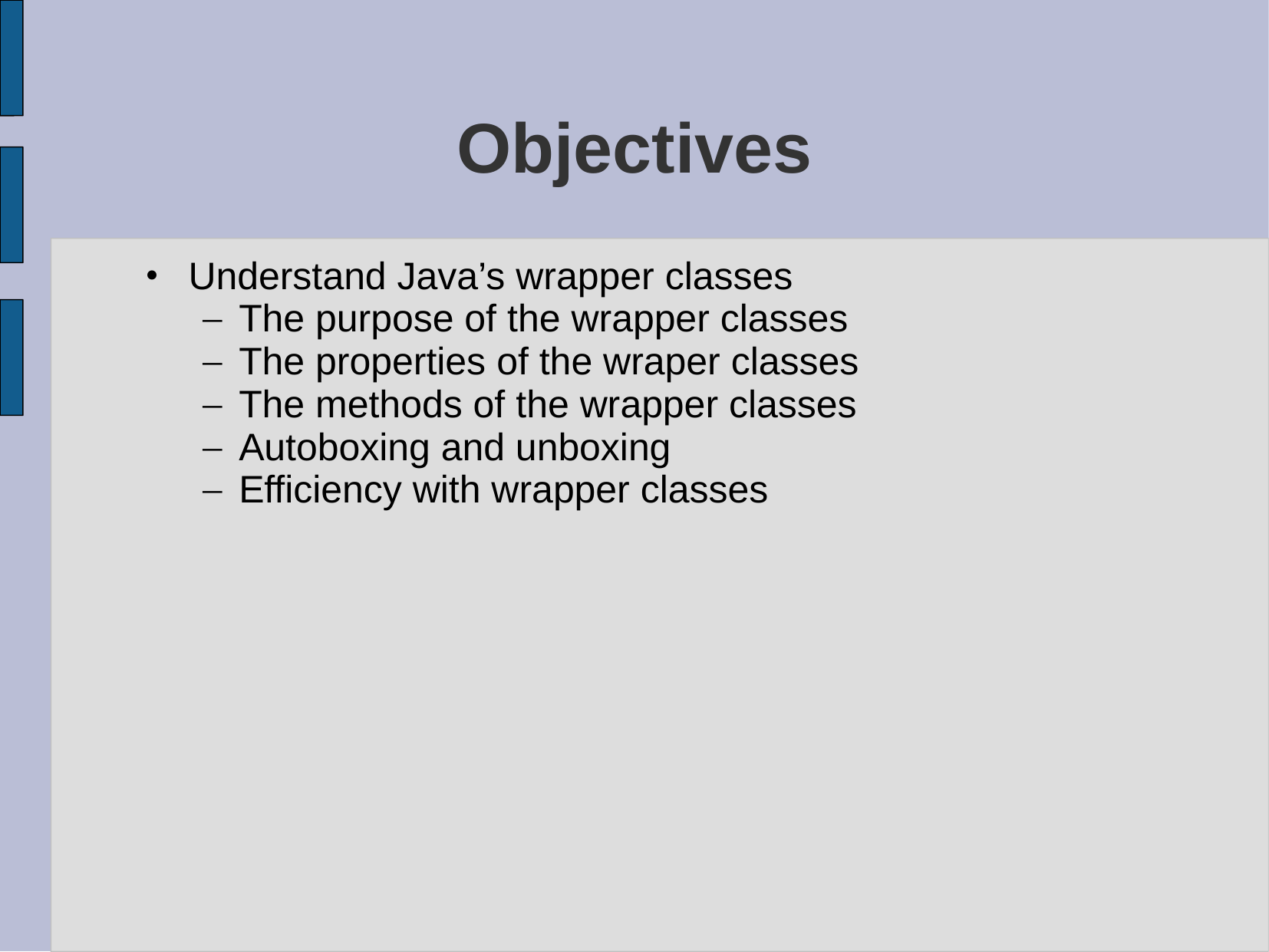

# Objectives
Understand Java’s wrapper classes
The purpose of the wrapper classes
The properties of the wraper classes
The methods of the wrapper classes
Autoboxing and unboxing
Efficiency with wrapper classes